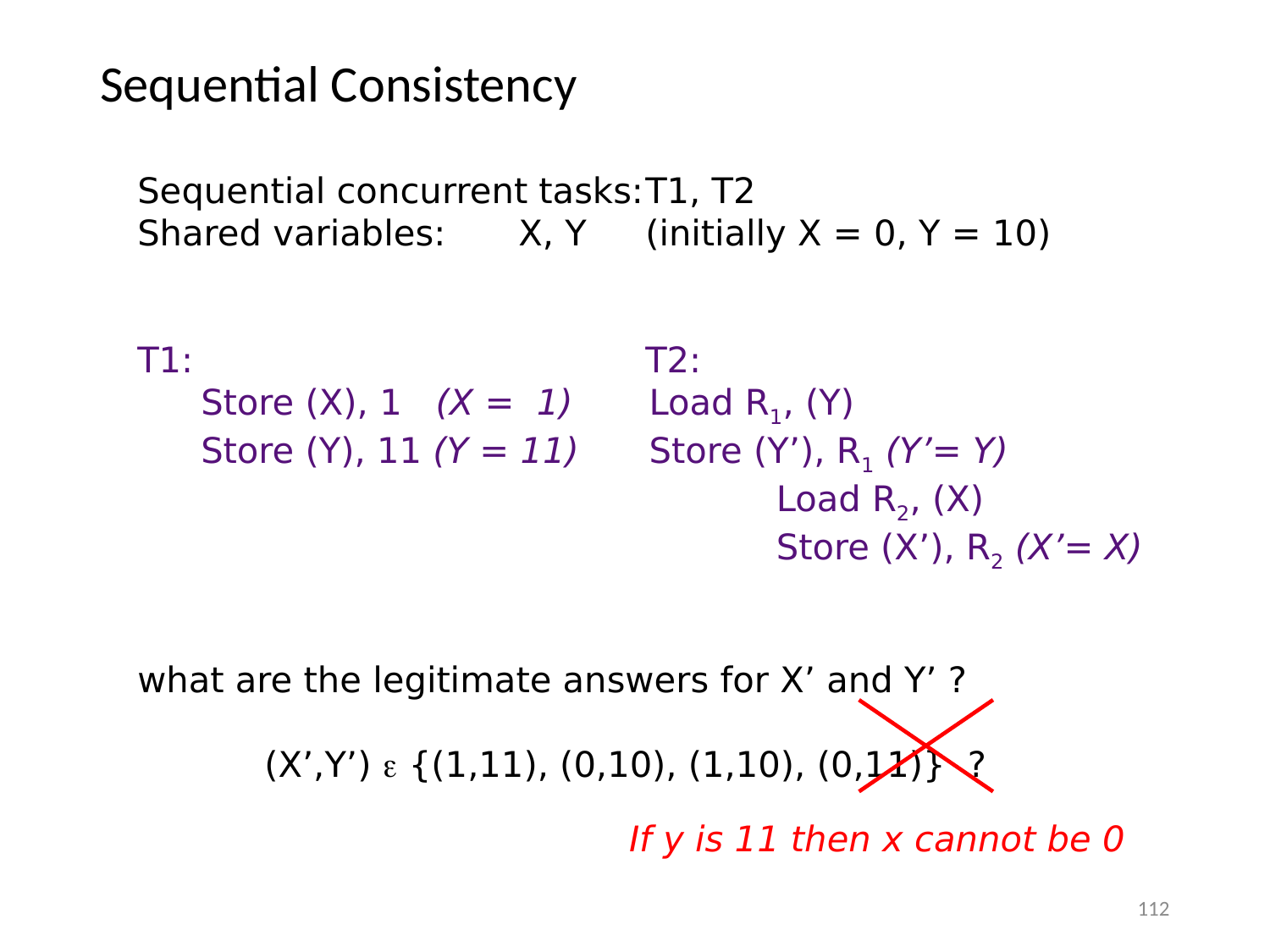

# Sequential Consistency
Sequential concurrent tasks:	T1, T2
Shared variables:	X, Y 	(initially X = 0, Y = 10)

T1:				T2:
Store (X), 1   (X =  1)	      Load R1, (Y)
Store (Y), 11 (Y = 11)	      Store (Y’), R1 (Y’= Y)
				      Load R2, (X)
				      Store (X’), R2 (X’= X)

what are the legitimate answers for X’ and Y’ ?

	(X’,Y’) ε {(1,11), (0,10), (1,10), (0,11)}  ?

If y is 11 then x cannot be 0
112